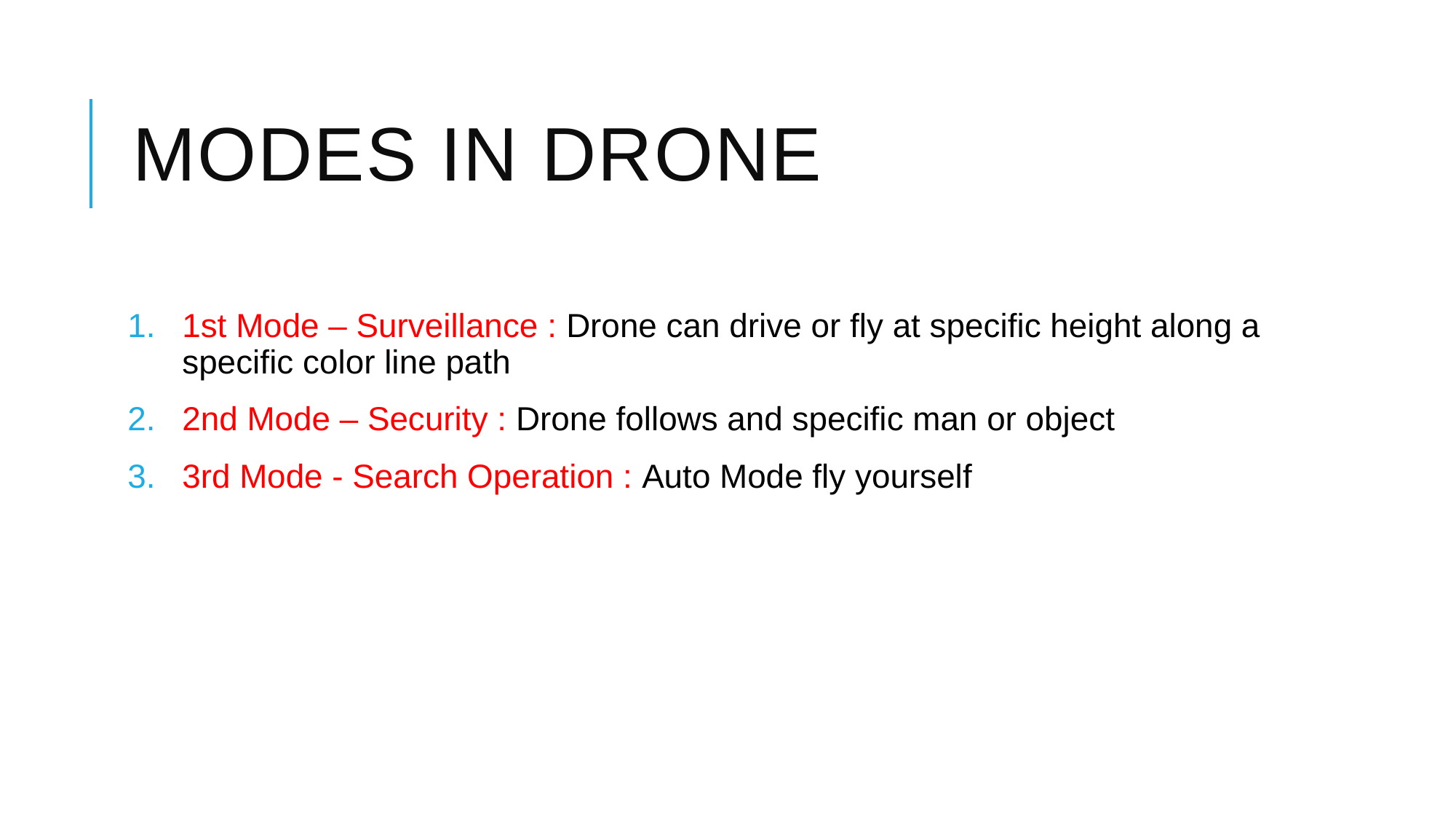

# Modes in DRONE
1st Mode – Surveillance : Drone can drive or fly at specific height along a specific color line path
2nd Mode – Security : Drone follows and specific man or object
3rd Mode - Search Operation : Auto Mode fly yourself